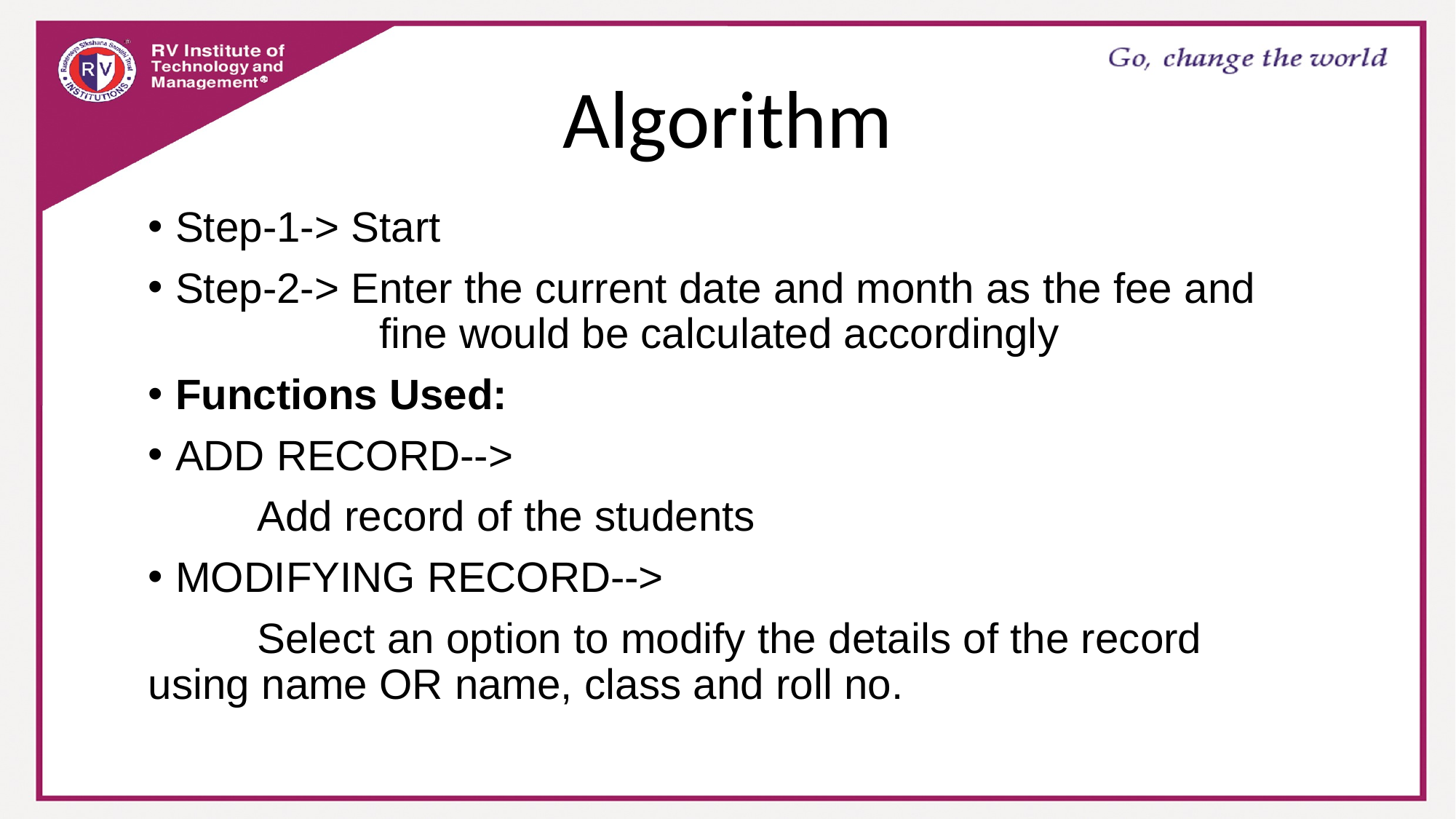

# Algorithm
Step-1-> Start
Step-2-> Enter the current date and month as the fee and 	        fine would be calculated accordingly
Functions Used:
ADD RECORD-->
   	Add record of the students
MODIFYING RECORD-->
	Select an option to modify the details of the record 	using name OR name, class and roll no.